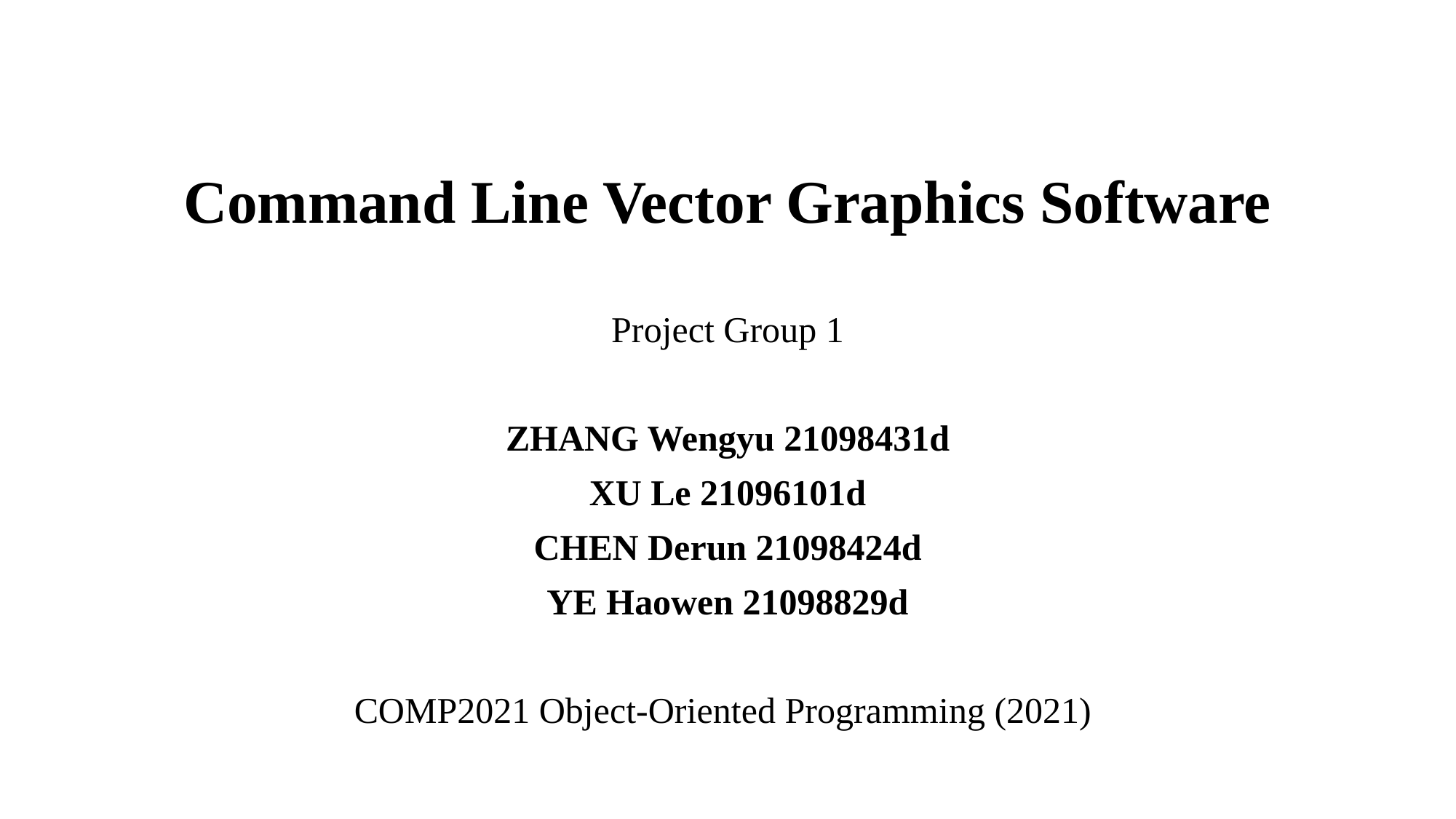

# Command Line Vector Graphics Software
Project Group 1

ZHANG Wengyu 21098431d
XU Le 21096101d
CHEN Derun 21098424d
YE Haowen 21098829d

COMP2021 Object-Oriented Programming (2021)